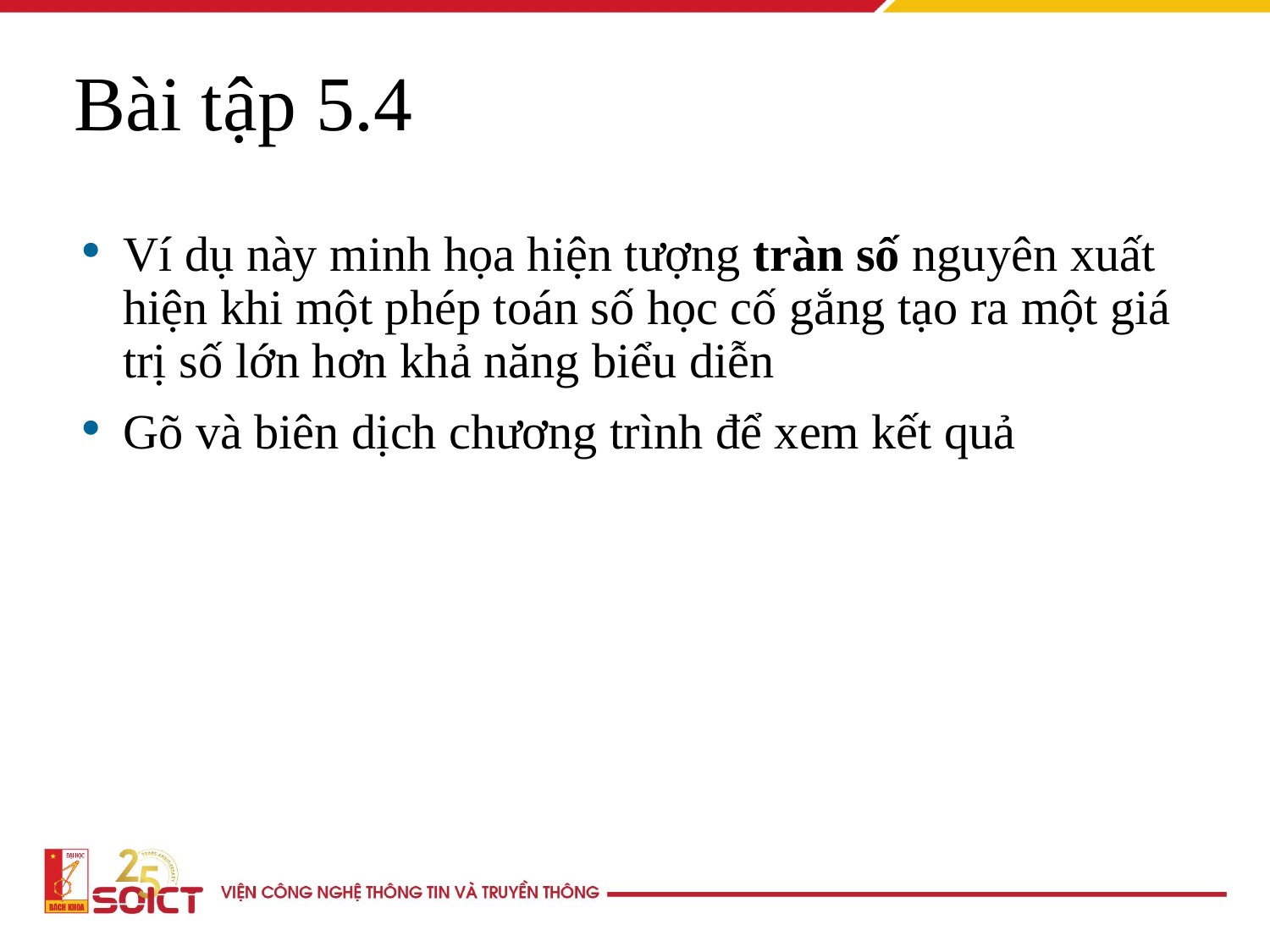

Bài tập 5.4
Ví dụ này minh họa hiện tượng tràn số nguyên xuất hiện khi một phép toán số học cố gắng tạo ra một giá trị số lớn hơn khả năng biểu diễn
Gõ và biên dịch chương trình để xem kết quả